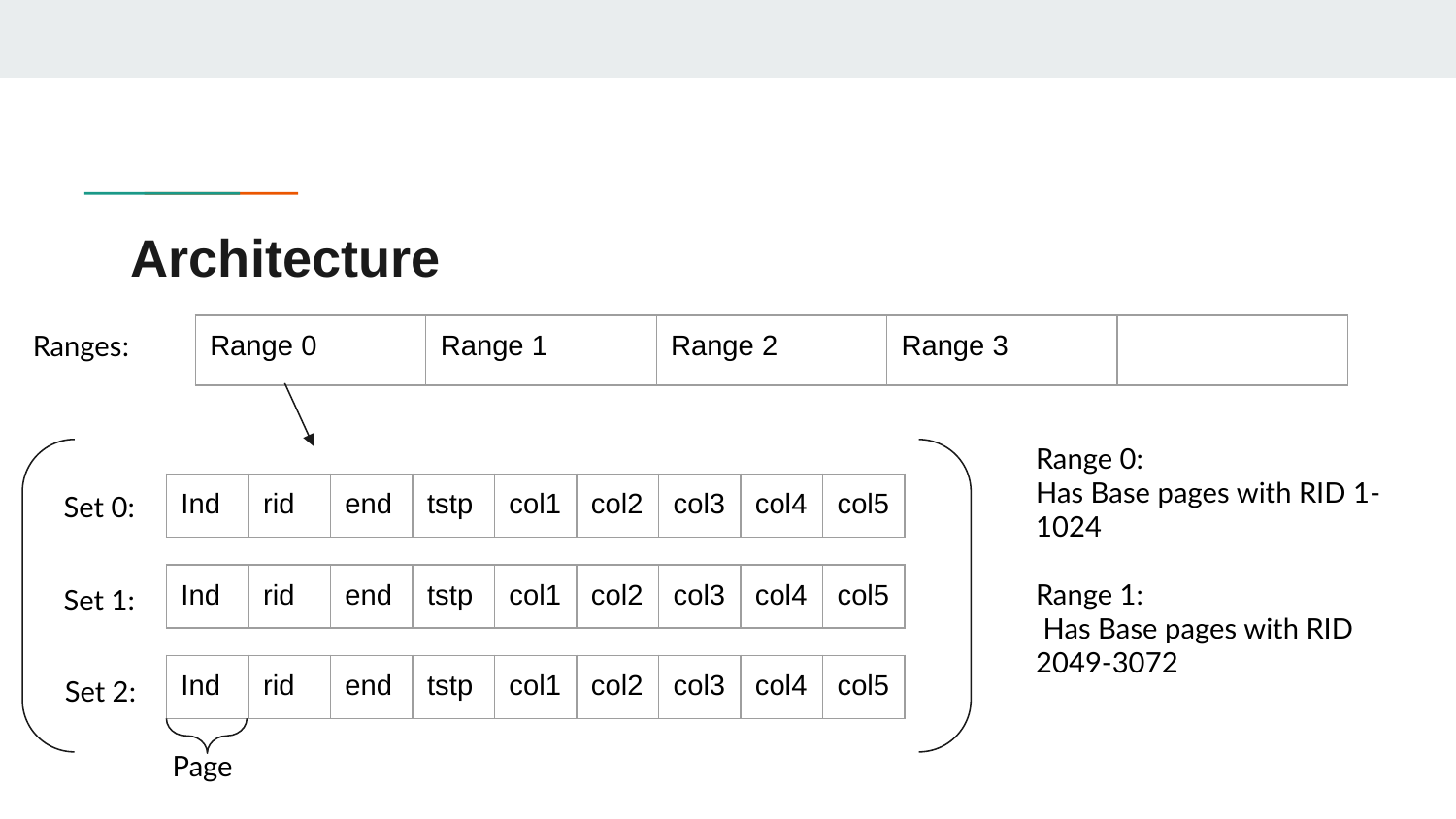

# Architecture

Ranges:
| Range 0 | Range 1 | Range 2 | Range 3 |  |
| --- | --- | --- | --- | --- |

Range 0:
Has Base pages with RID 1-1024

Range 1:
 Has Base pages with RID 2049-3072

| Ind | rid | end | tstp | col1 | col2 | col3 | col4 | col5 |
| --- | --- | --- | --- | --- | --- | --- | --- | --- |
Set 0:

| Ind | rid | end | tstp | col1 | col2 | col3 | col4 | col5 |
| --- | --- | --- | --- | --- | --- | --- | --- | --- |
Set 1:
| Ind | rid | end | tstp | col1 | col2 | col3 | col4 | col5 |
| --- | --- | --- | --- | --- | --- | --- | --- | --- |
Set 2:

Page